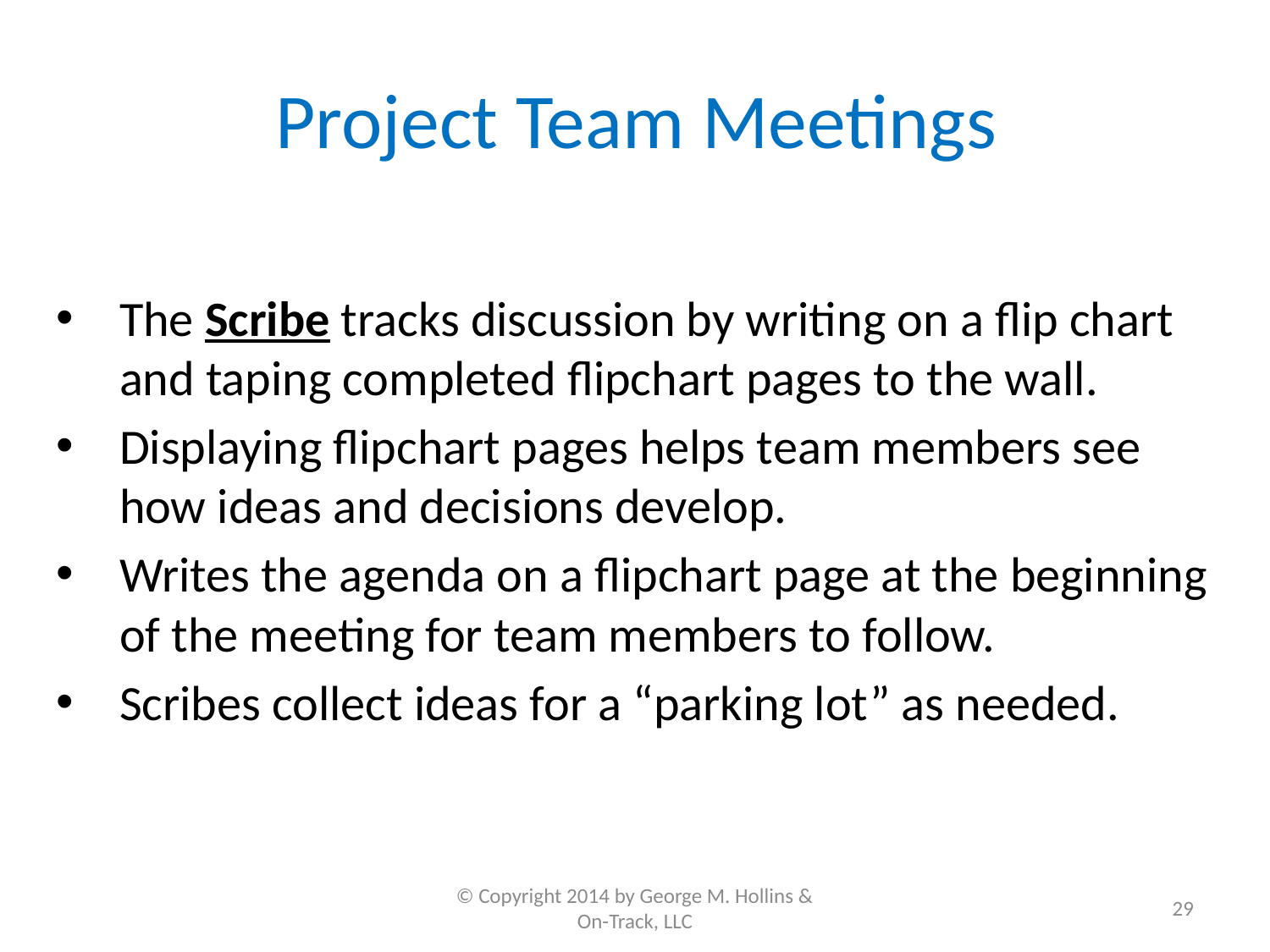

# Project Team Meetings

The Scribe tracks discussion by writing on a flip chart and taping completed flipchart pages to the wall.
Displaying flipchart pages helps team members see how ideas and decisions develop.
Writes the agenda on a flipchart page at the beginning of the meeting for team members to follow.
Scribes collect ideas for a “parking lot” as needed.

© Copyright 2014 by George M. Hollins & On-Track, LLC
29